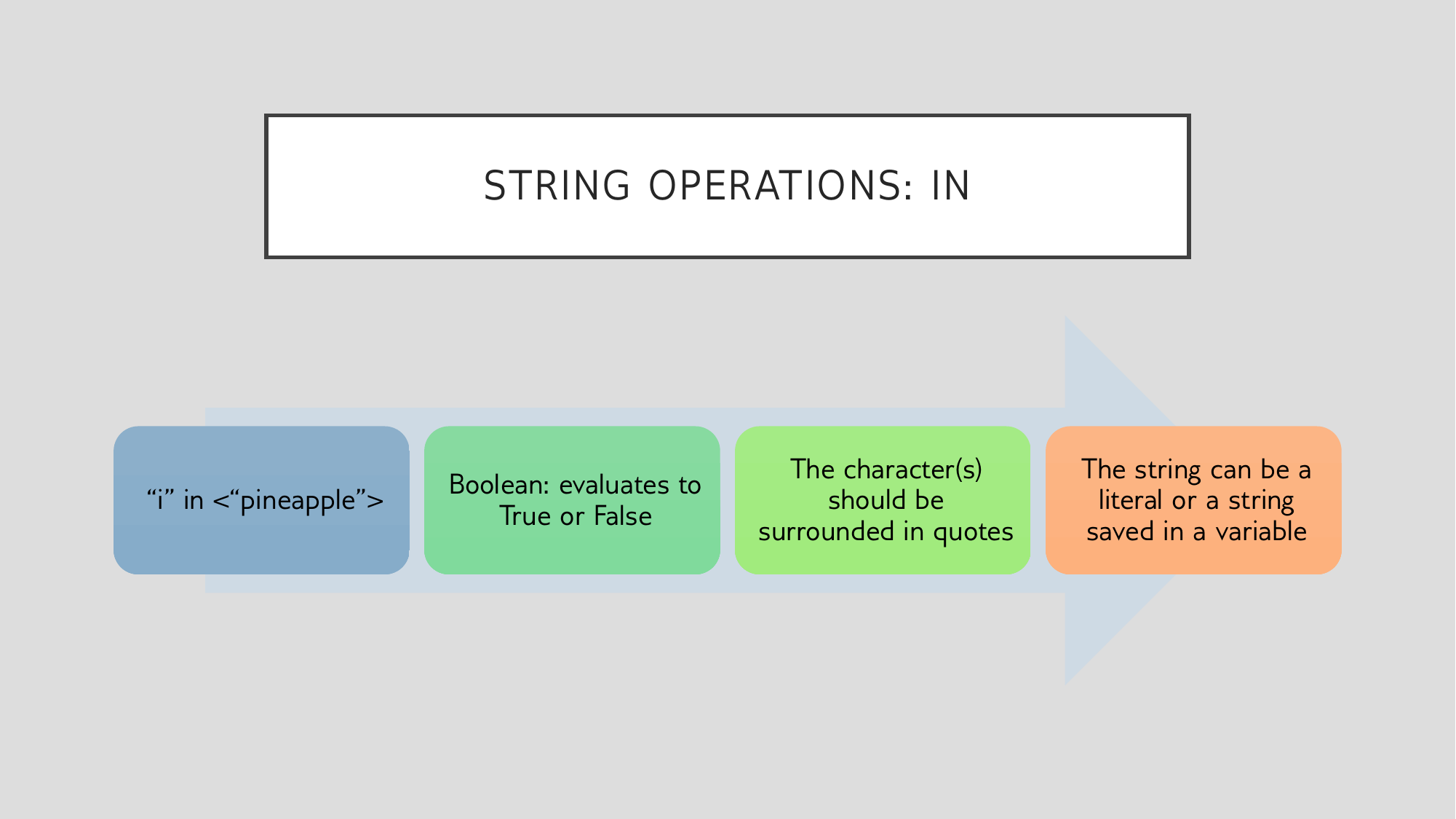

# String Operations: in
“i” in <“pineapple”>
Boolean: evaluates to True or False
The character(s) should be surrounded in quotes
The string can be a literal or a string saved in a variable